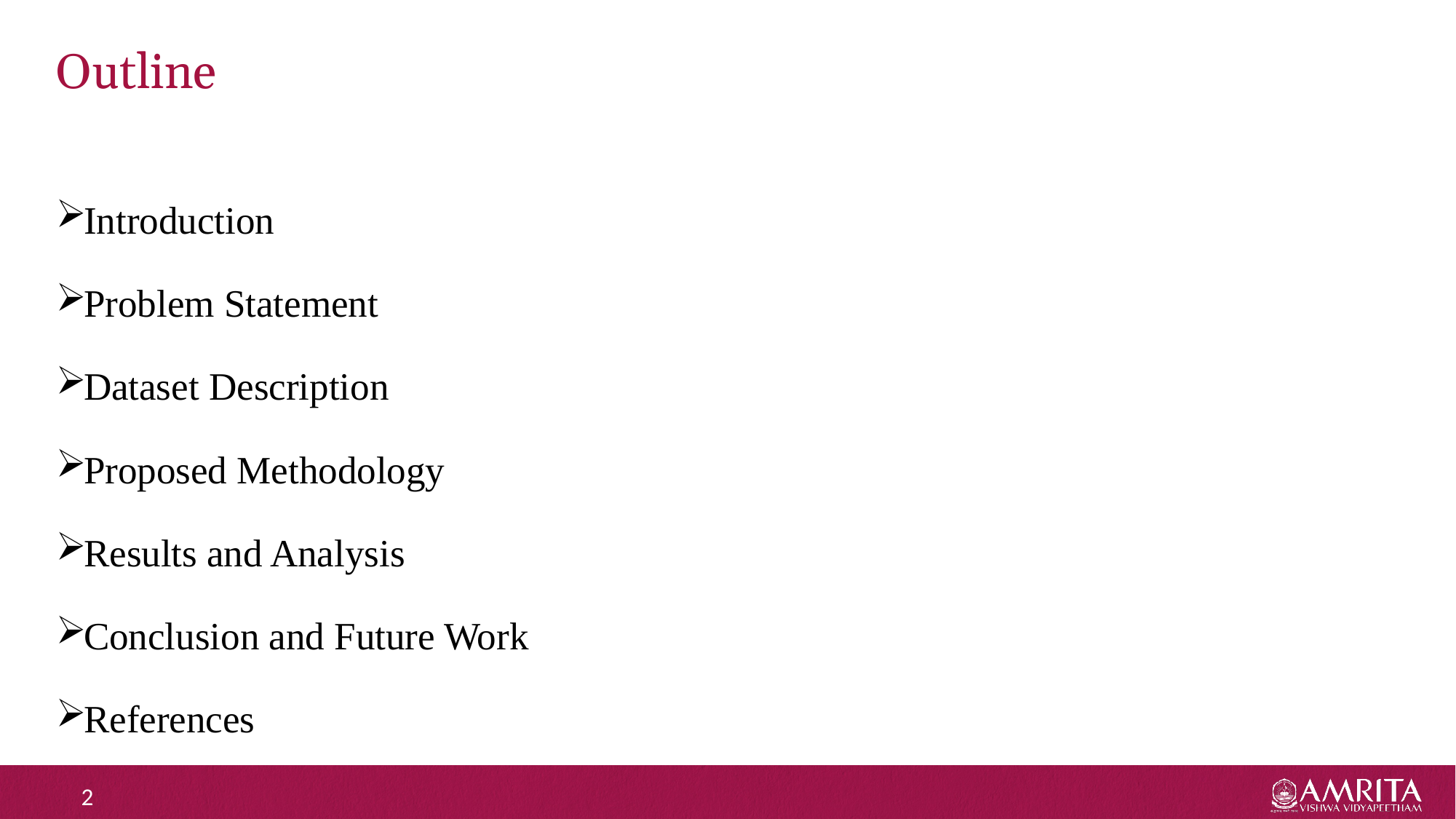

# Outline
Introduction
Problem Statement
Dataset Description
Proposed Methodology
Results and Analysis
Conclusion and Future Work
References

2